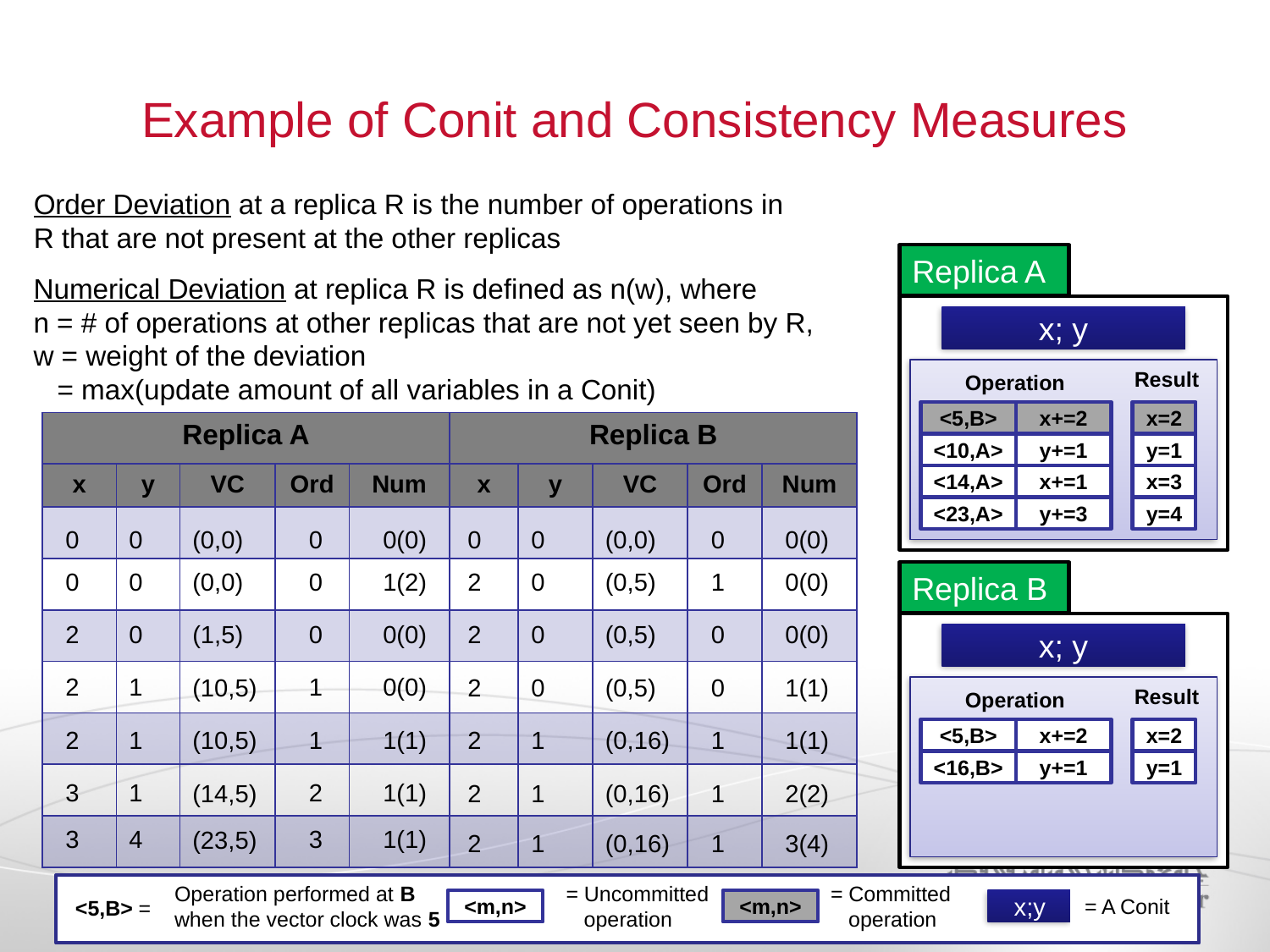

# Example of Conit and Consistency Measures
Order Deviation at a replica R is the number of operations in R that are not present at the other replicas
Replica A

Numerical Deviation at replica R is defined as n(w), where
n = # of operations at other replicas that are not yet seen by R,
w = weight of the deviation
   = max(update amount of all variables in a Conit)
x; y

Result
Operation
<5,B>
x+=2
x=2
| Replica A |  |  |  |  | Replica B |  |  |  |  |
| --- | --- | --- | --- | --- | --- | --- | --- | --- | --- |
| x | y | VC | Ord | Num | x | y | VC | Ord | Num |
|  |  |  |  |  |  |  |  |  |  |
|  |  |  |  |  |  |  |  |  |  |
|  |  |  |  |  |  |  |  |  |  |
|  |  |  |  |  |  |  |  |  |  |
|  |  |  |  |  |  |  |  |  |  |
|  |  |  |  |  |  |  |  |  |  |
|  |  |  |  |  |  |  |  |  |  |
<10,A>
y+=1
y=1
<14,A>
x+=1
x=3
<23,A>
y+=3
y=4
0
0
(0,0)
0
0(0)
0
0
(0,0)
0
0(0)
0
0
0
1(2)
(0,0)
2
0
(0,5)
1
0(0)
Replica B

2
0
0
0(0)
(1,5)
2
0
(0,5)
0
0(0)
x; y
2
1
1
0(0)
(10,5)
2
0
(0,5)
0
1(1)

Result
Operation
2
1
1
1(1)
(10,5)
2
1
(0,16)
1
1(1)
<5,B>
x+=2
x=2
<16,B>
y+=1
y=1
3
1
2
1(1)
(14,5)
2
1
(0,16)
1
2(2)
3
4
3
1(1)
(23,5)
2
1
(0,16)
1
3(4)

Operation performed at B when the vector clock was 5
= Uncommitted
   operation
= A Conit
= Committed
   operation
<5,B> =
<m,n>
<m,n>
x;y
24